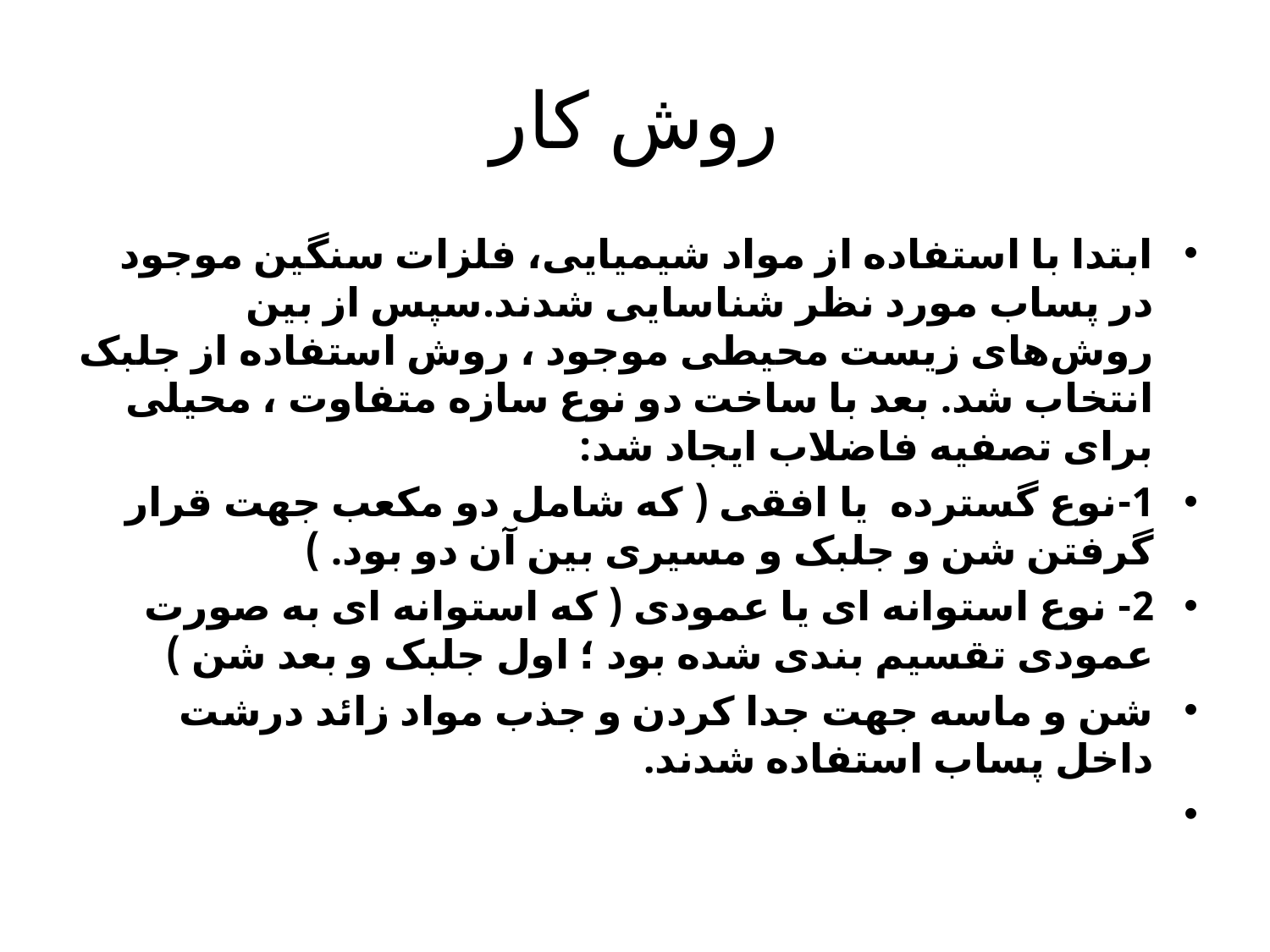

# روش کار
ابتدا با استفاده از مواد شیمیایی، فلزات سنگین موجود در پساب مورد نظر شناسایی شدند.سپس از بین روش‌های زیست محیطی موجود ، روش استفاده از جلبک انتخاب شد. بعد با ساخت دو نوع سازه متفاوت ، محیلی برای تصفیه فاضلاب ایجاد شد:
1-نوع گسترده  یا افقی ( که شامل دو مکعب جهت قرار گرفتن شن و جلبک و مسیری بین آن دو بود. )
2- نوع استوانه ای یا عمودی ( که استوانه ای به صورت عمودی تقسیم بندی شده بود ؛ اول جلبک و بعد شن )
شن و ماسه جهت جدا کردن و جذب مواد زائد درشت داخل پساب استفاده شدند.